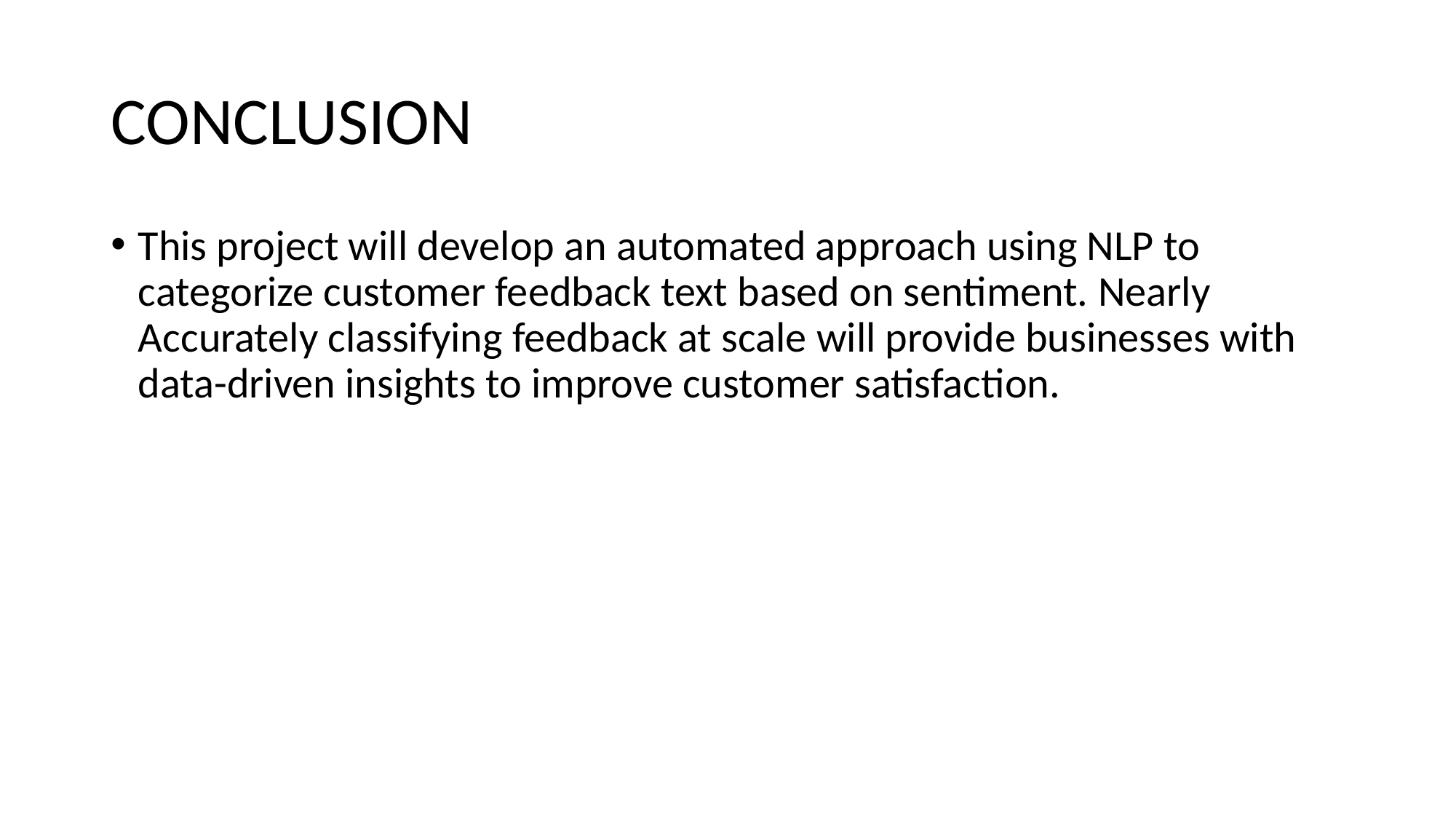

# CONCLUSION
This project will develop an automated approach using NLP to categorize customer feedback text based on sentiment. Nearly Accurately classifying feedback at scale will provide businesses with data-driven insights to improve customer satisfaction.